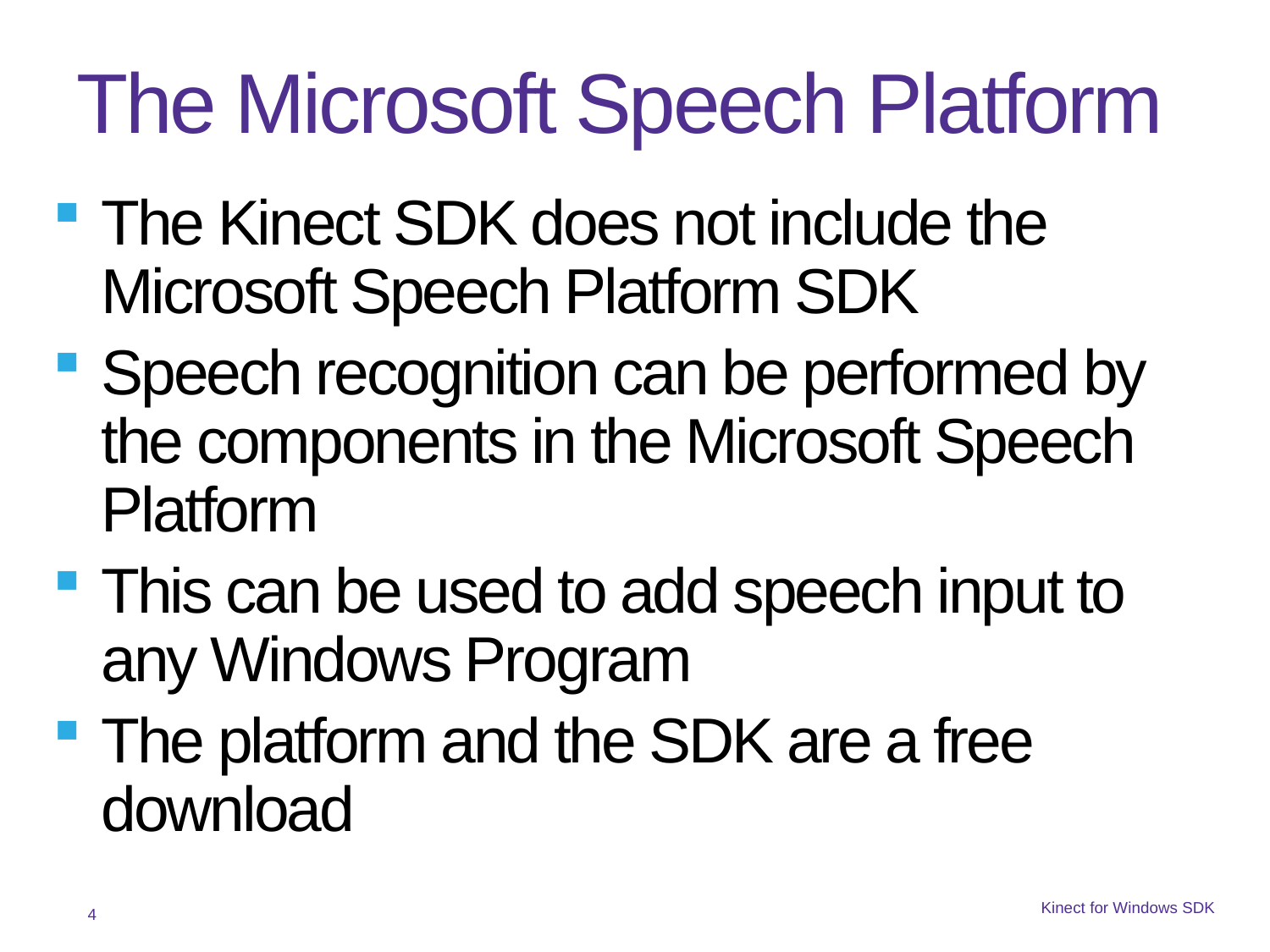

# The Microsoft Speech Platform
The Kinect SDK does not include the Microsoft Speech Platform SDK
Speech recognition can be performed by the components in the Microsoft Speech Platform
This can be used to add speech input to any Windows Program
The platform and the SDK are a free download
4